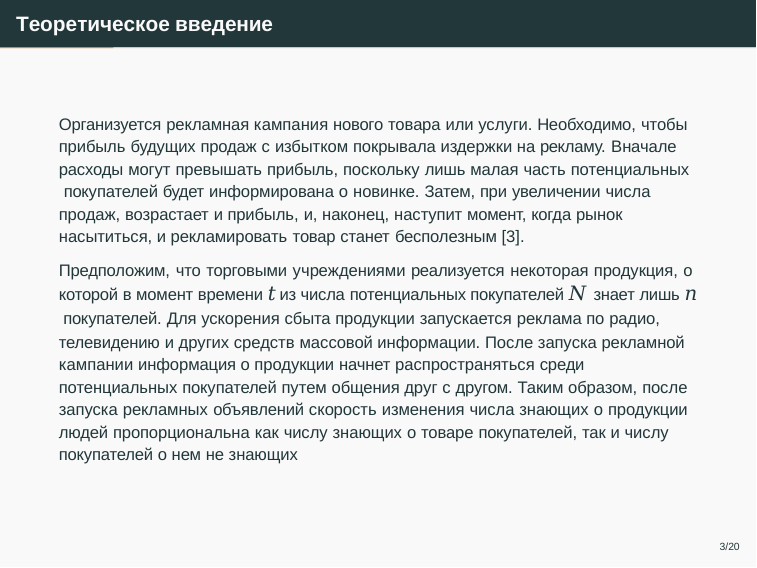

# Теоретическое введение

Организуется рекламная кампания нового товара или услуги. Необходимо, чтобы  прибыль будущих продаж с избытком покрывала издержки на рекламу. Вначале  расходы могут превышать прибыль, поскольку лишь малая часть потенциальных  покупателей будет информирована о новинке. Затем, при увеличении числа  продаж, возрастает и прибыль, и, наконец, наступит момент, когда рынок  насытиться, и рекламировать товар станет бесполезным [3].
Предположим, что торговыми учреждениями реализуется некоторая продукция, о  которой в момент времени 𝑡 из числа потенциальных покупателей 𝑁 знает лишь 𝑛  покупателей. Для ускорения сбыта продукции запускается реклама по радио,
телевидению и других средств массовой информации. После запуска рекламной  кампании информация о продукции начнет распространяться среди
потенциальных покупателей путем общения друг с другом. Таким образом, после  запуска рекламных объявлений скорость изменения числа знающих о продукции  людей пропорциональна как числу знающих о товаре покупателей, так и числу  покупателей о нем не знающих
3/20